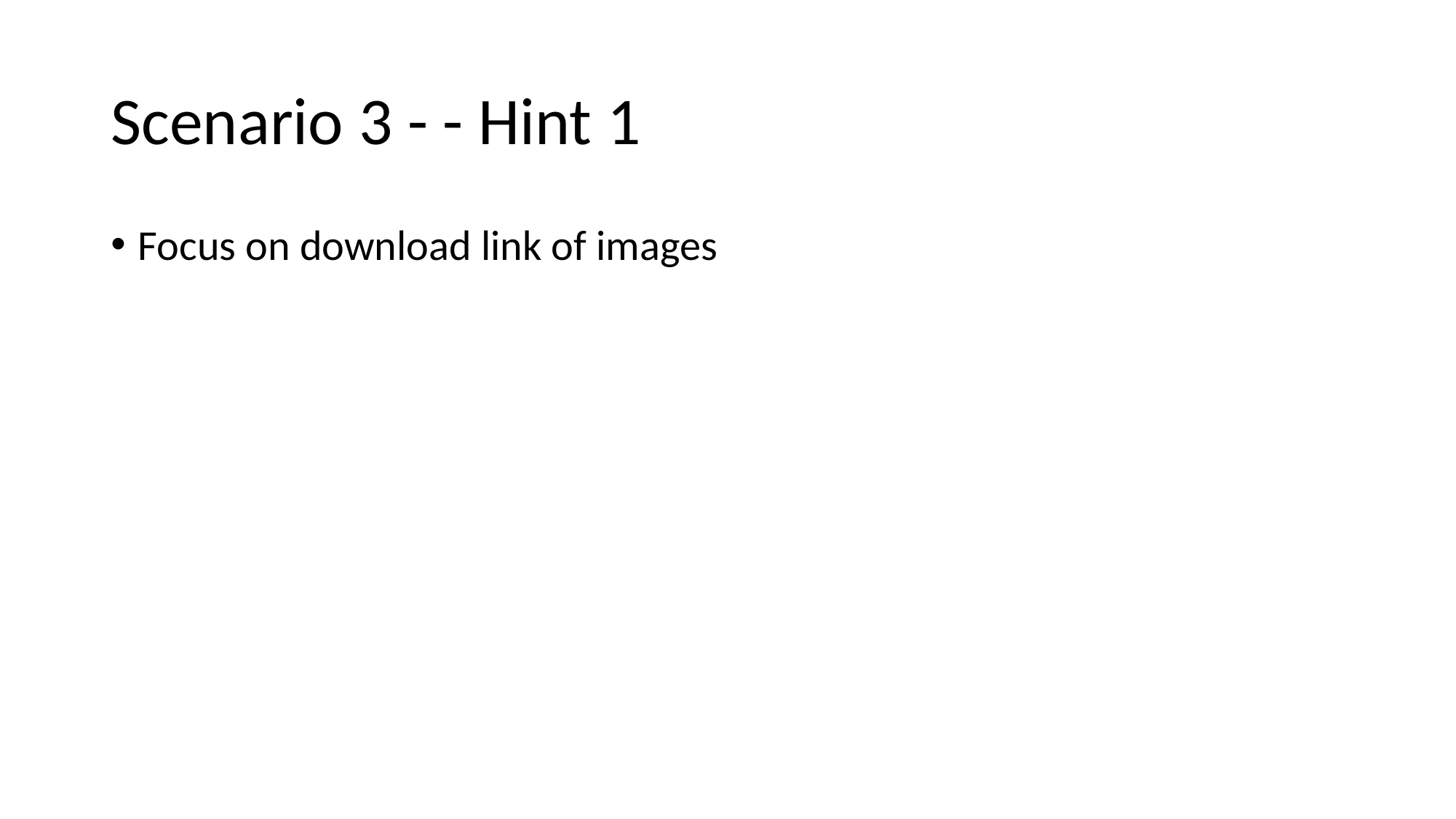

# Scenario 3 - - Hint 1
Focus on download link of images